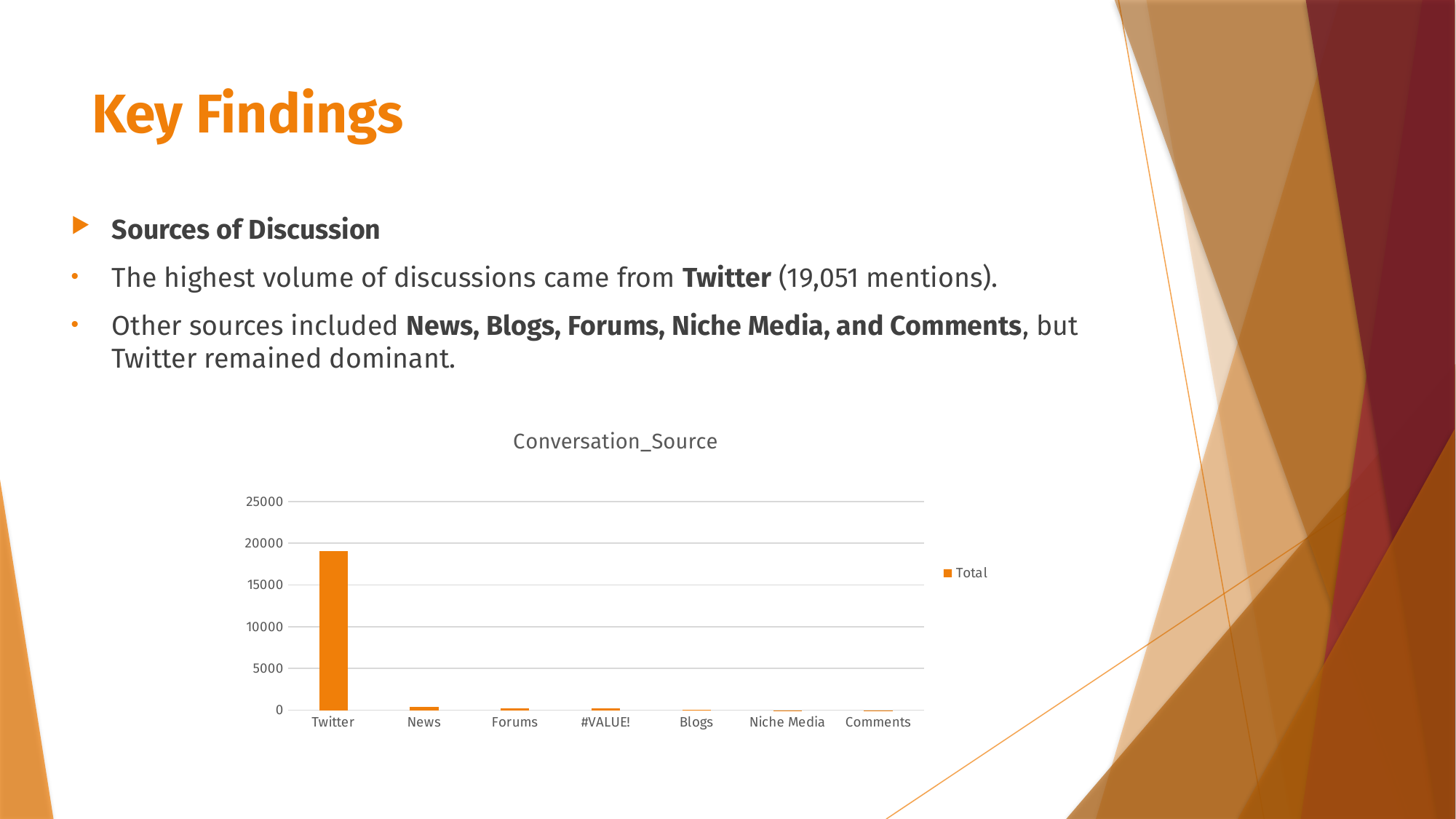

# Key Findings
Sources of Discussion
The highest volume of discussions came from Twitter (19,051 mentions).
Other sources included News, Blogs, Forums, Niche Media, and Comments, but Twitter remained dominant.

### Chart: Conversation_Source

| Category | Total |
|---|---|
| Twitter | 19051.0 |
| News | 374.0 |
| Forums | 268.0 |
| #VALUE! | 234.0 |
| Blogs | 63.0 |
| Niche Media | 6.0 |
| Comments | 4.0 |